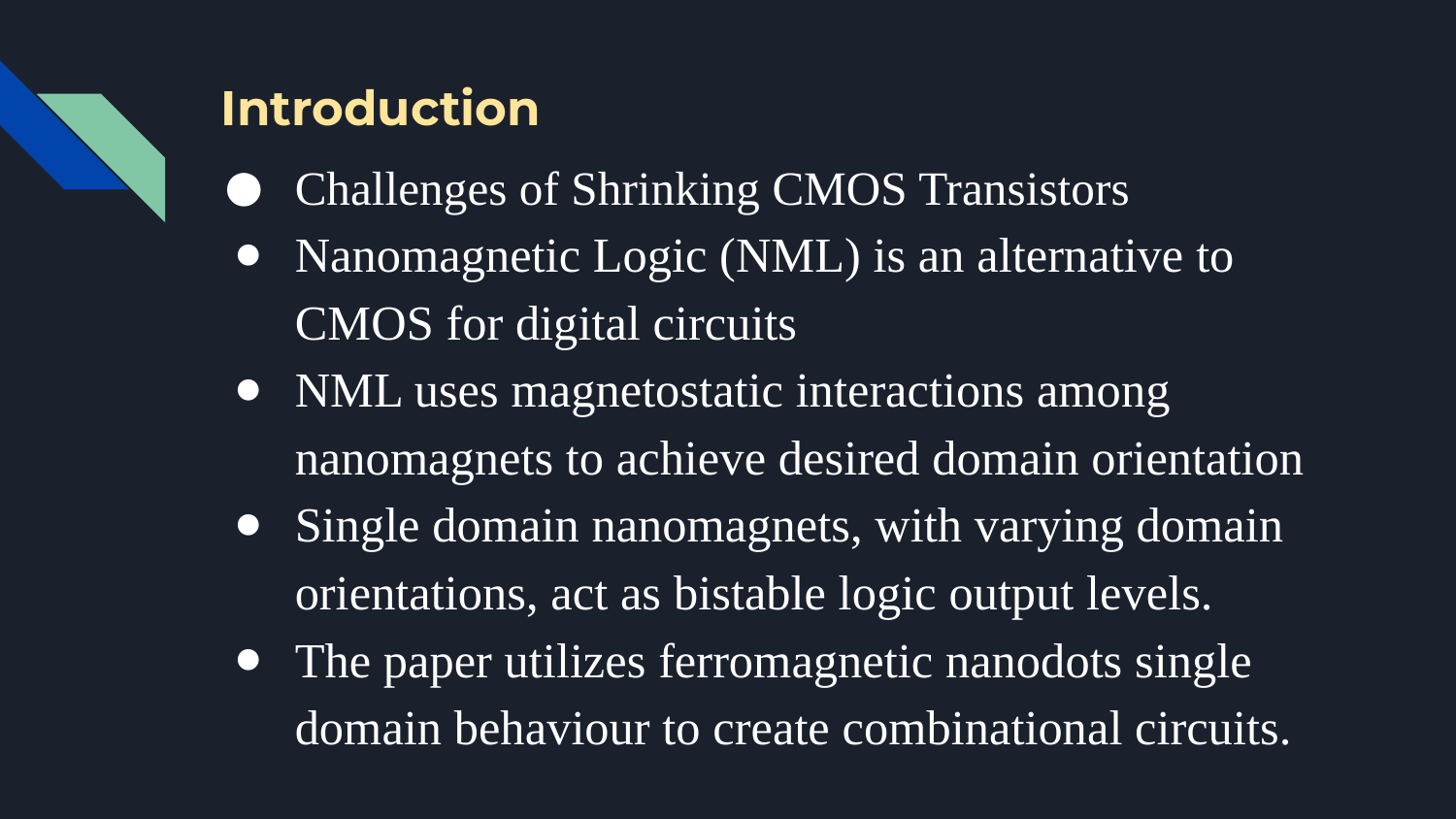

# Introduction
Challenges of Shrinking CMOS Transistors
Nanomagnetic Logic (NML) is an alternative to CMOS for digital circuits
NML uses magnetostatic interactions among nanomagnets to achieve desired domain orientation
Single domain nanomagnets, with varying domain orientations, act as bistable logic output levels.
The paper utilizes ferromagnetic nanodots single domain behaviour to create combinational circuits.